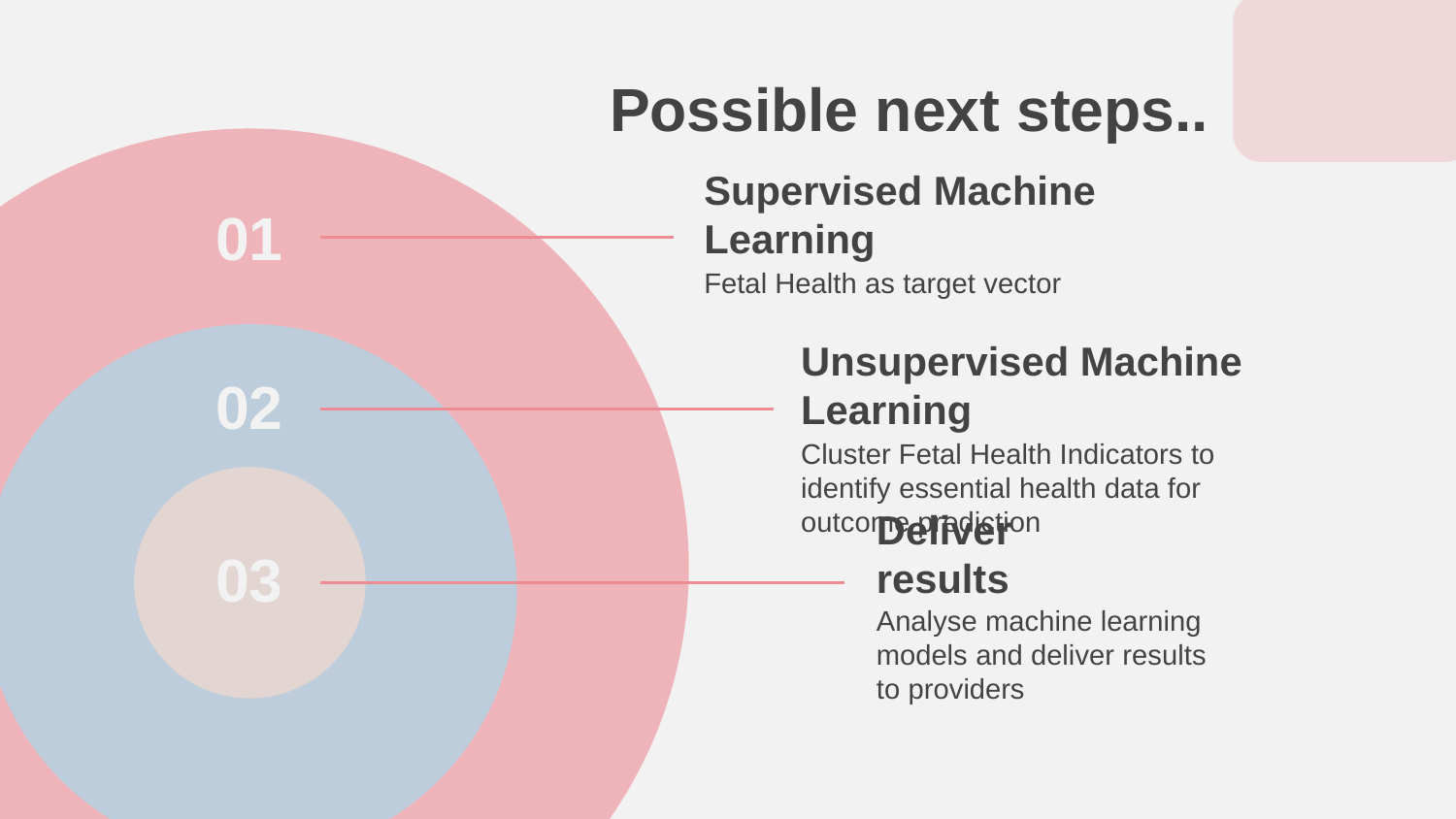

Possible next steps..

# Supervised Machine Learning
01
Fetal Health as target vector

Unsupervised Machine Learning
02
Cluster Fetal Health Indicators to identify essential health data for outcome prediction

Deliver results
03
Analyse machine learning models and deliver results to providers